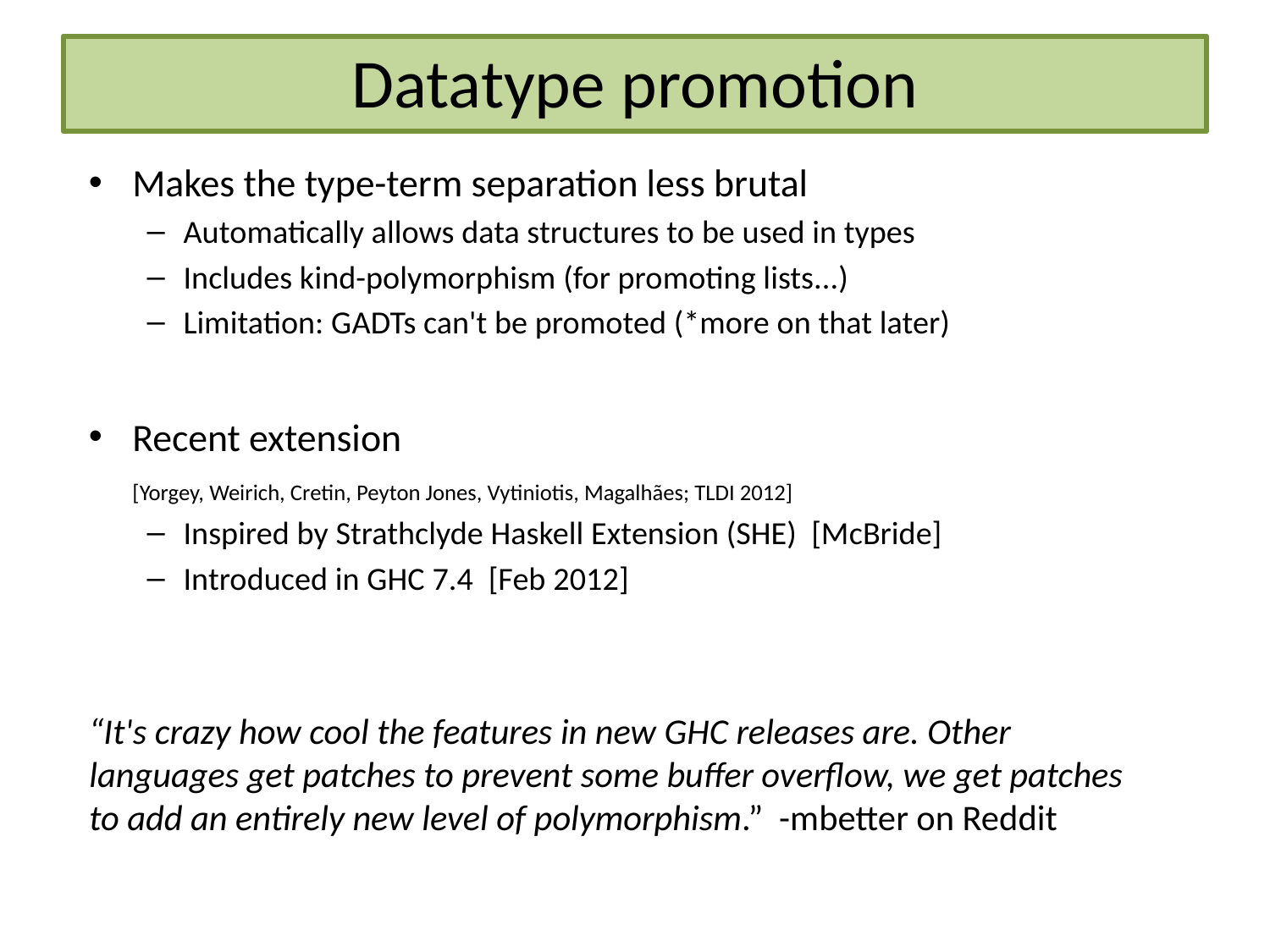

# Datatype promotion
Makes the type-term separation less brutal
Automatically allows data structures to be used in types
Includes kind-polymorphism (for promoting lists...)
Limitation: GADTs can't be promoted (*more on that later)

Recent extension
	[Yorgey, Weirich, Cretin, Peyton Jones, Vytiniotis, Magalhães; TLDI 2012]
Inspired by Strathclyde Haskell Extension (SHE)  [McBride]
Introduced in GHC 7.4  [Feb 2012]

“It's crazy how cool the features in new GHC releases are. Other languages get patches to prevent some buffer overflow, we get patches to add an entirely new level of polymorphism.”  -mbetter on Reddit